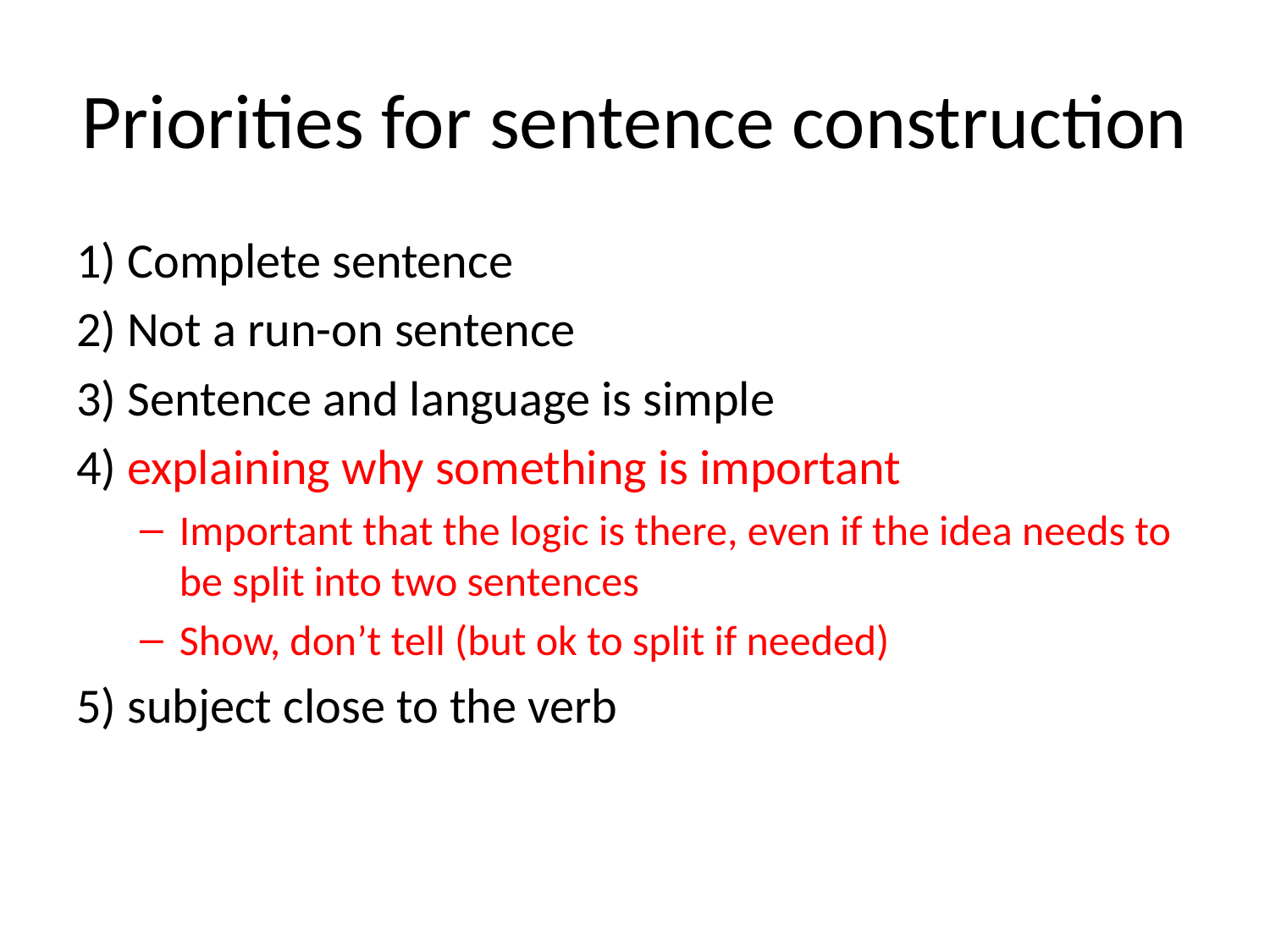

# Priorities for sentence construction
1) Complete sentence
2) Not a run-on sentence
3) Sentence and language is simple
4) explaining why something is important
Important that the logic is there, even if the idea needs to be split into two sentences
Show, don’t tell (but ok to split if needed)
5) subject close to the verb